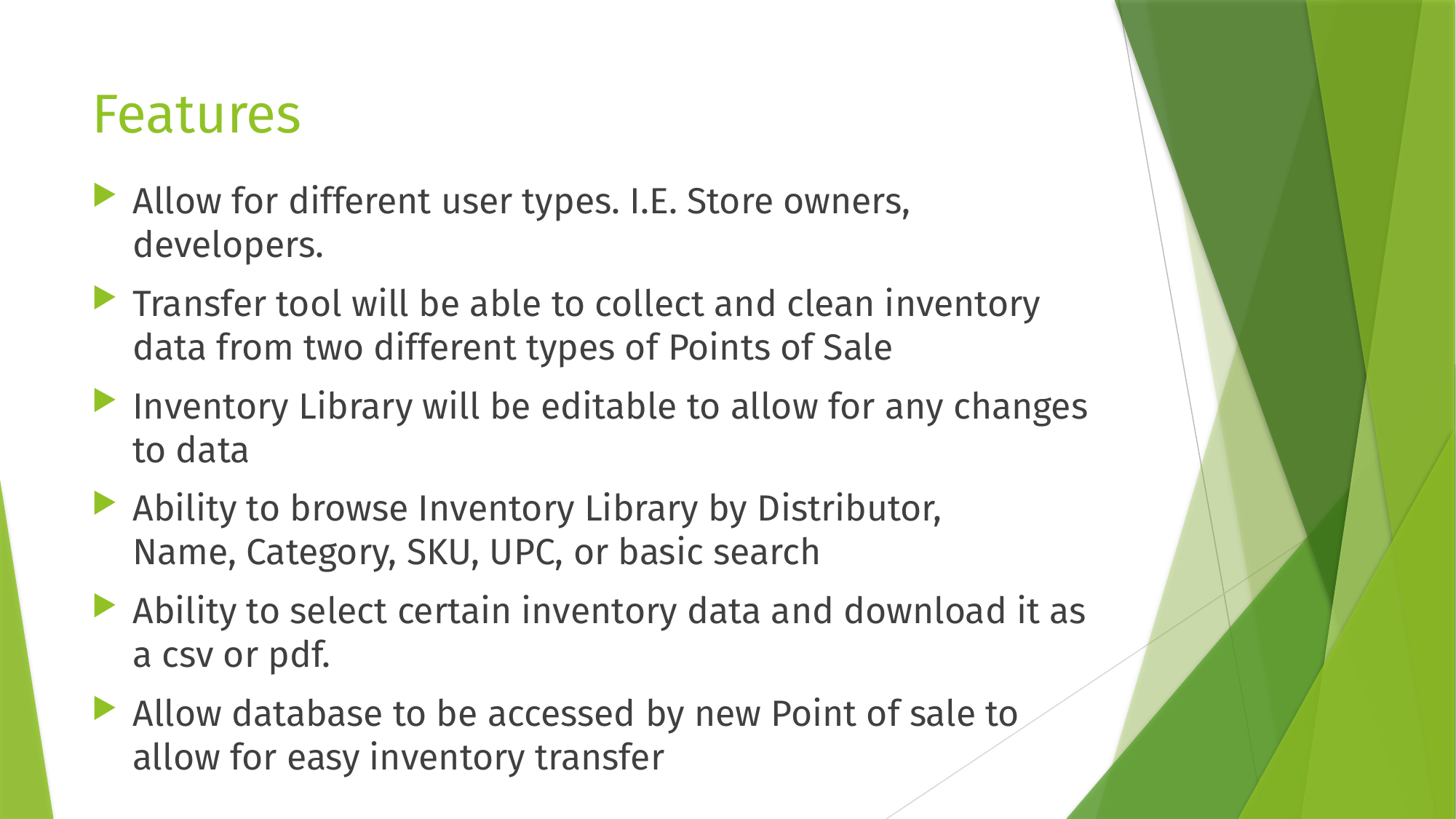

# Features
Allow for different user types. I.E. Store owners, developers.
Transfer tool will be able to collect and clean inventory data from two different types of Points of Sale
Inventory Library will be editable to allow for any changes to data
Ability to browse Inventory Library by Distributor, Name, Category, SKU, UPC, or basic search
Ability to select certain inventory data and download it as a csv or pdf.
Allow database to be accessed by new Point of sale to allow for easy inventory transfer